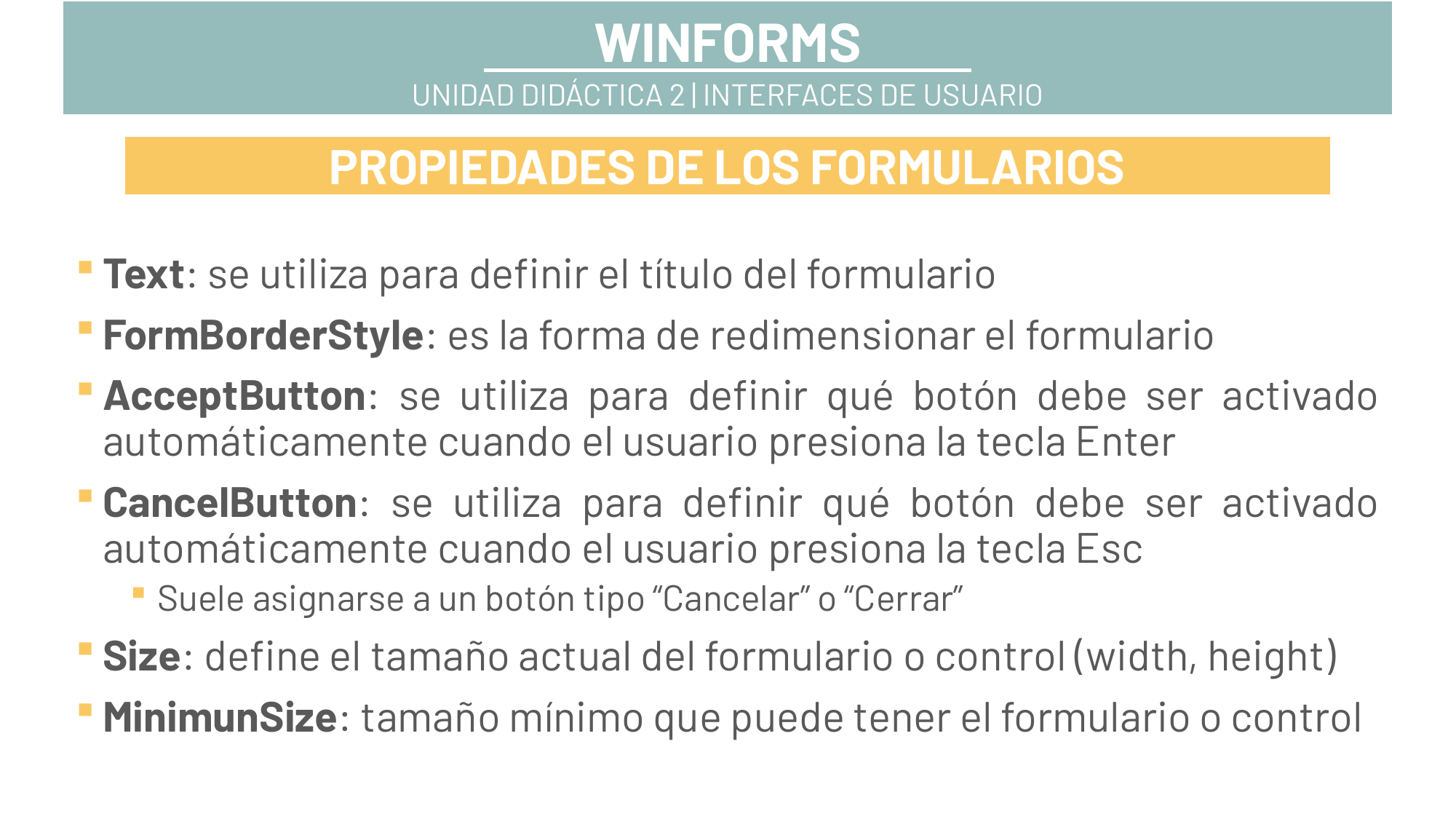

WINFORMS
UNIDAD DIDÁCTICA 2 | INTERFACES DE USUARIO
PROPIEDADES DE LOS FORMULARIOS

Text: se utiliza para definir el título del formulario
FormBorderStyle: es la forma de redimensionar el formulario
AcceptButton: se utiliza para definir qué botón debe ser activado automáticamente cuando el usuario presiona la tecla Enter
CancelButton: se utiliza para definir qué botón debe ser activado automáticamente cuando el usuario presiona la tecla Esc
Suele asignarse a un botón tipo “Cancelar” o “Cerrar”
Size: define el tamaño actual del formulario o control (width, height)
MinimunSize: tamaño mínimo que puede tener el formulario o control